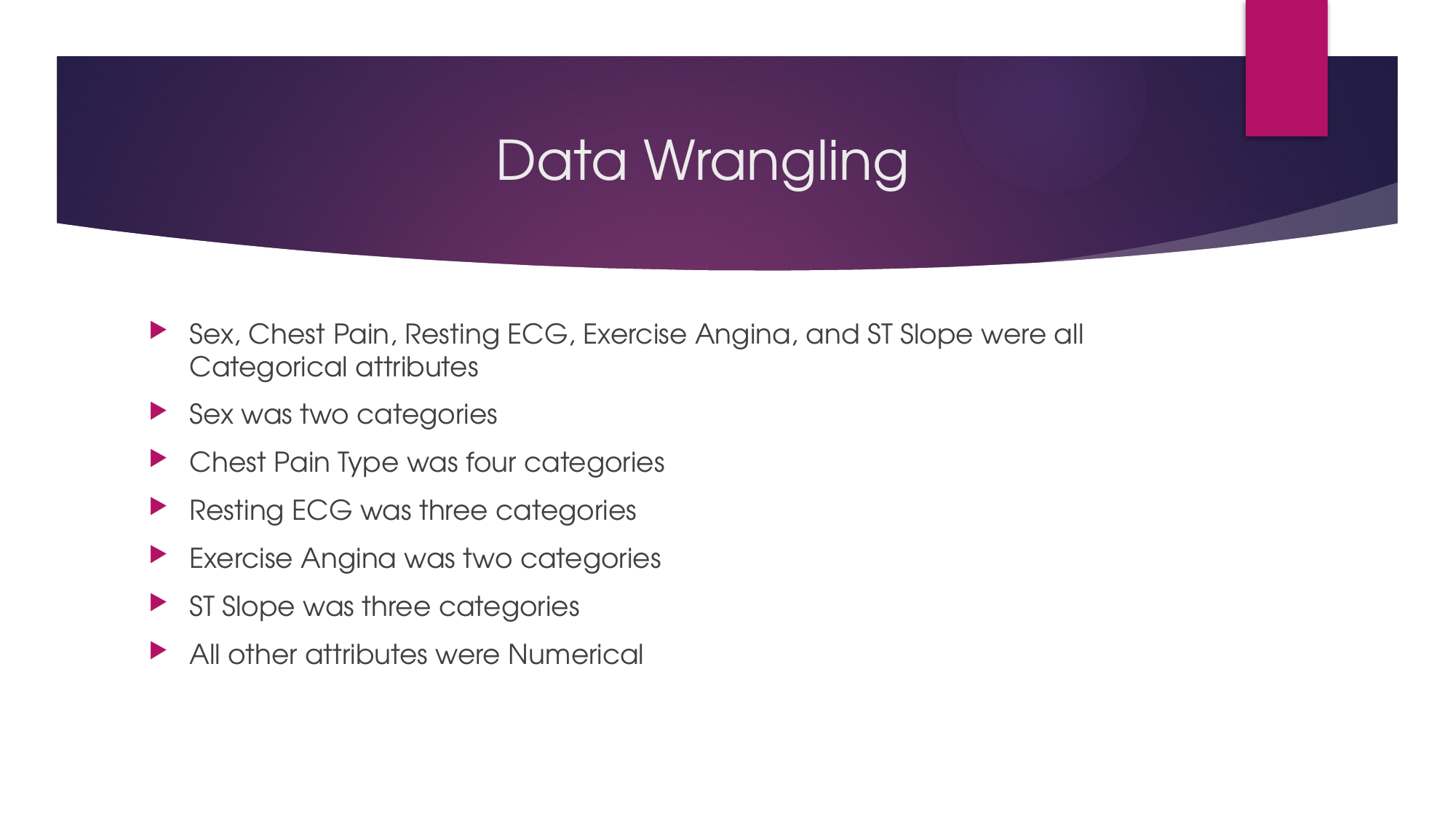

# Data Wrangling
Sex, Chest Pain, Resting ECG, Exercise Angina, and ST Slope were all Categorical attributes
Sex was two categories
Chest Pain Type was four categories
Resting ECG was three categories
Exercise Angina was two categories
ST Slope was three categories
All other attributes were Numerical